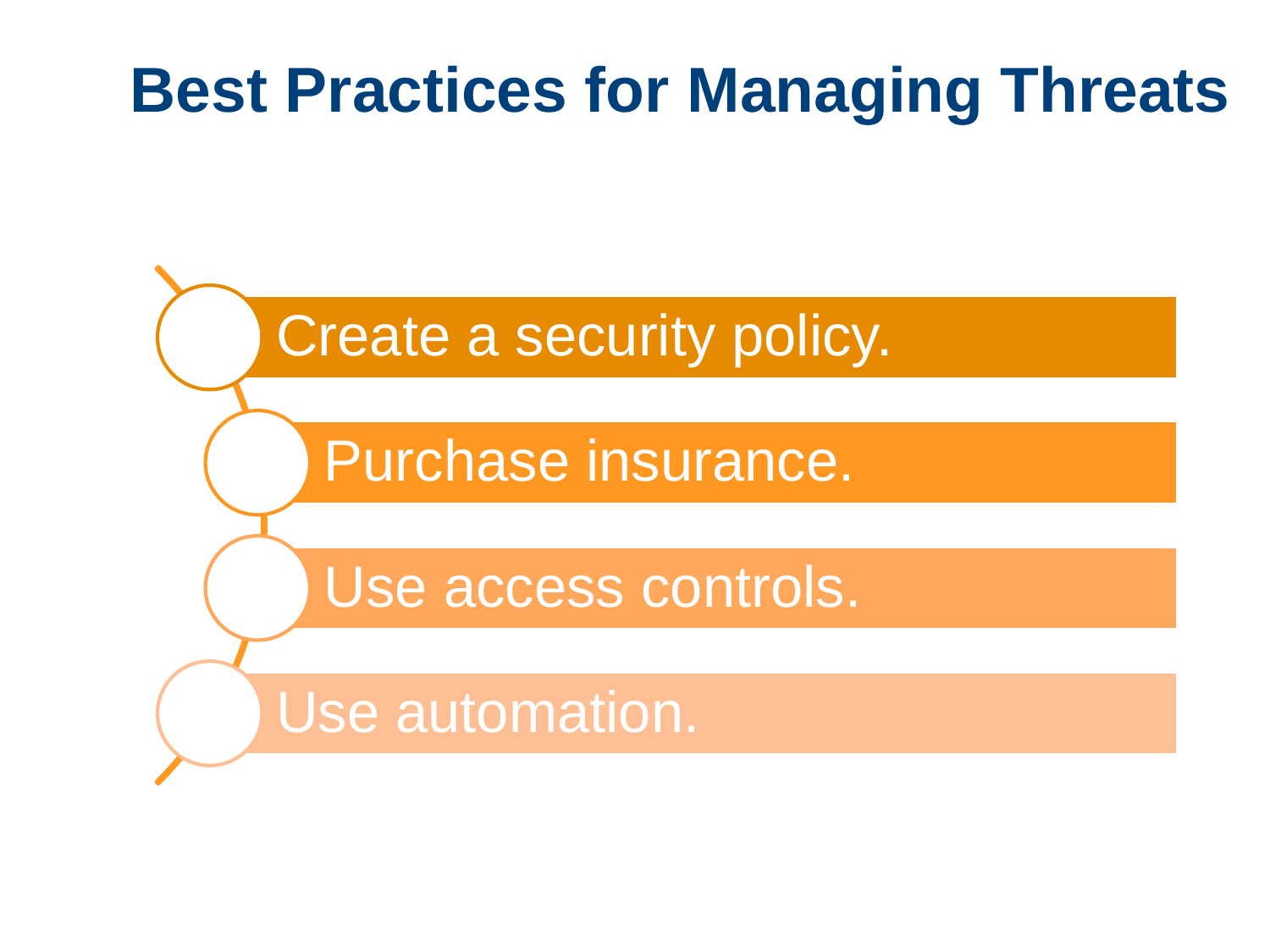

Best Practices for Managing Threats
Create a security policy.
Purchase insurance.
Use access controls.
Use automation.